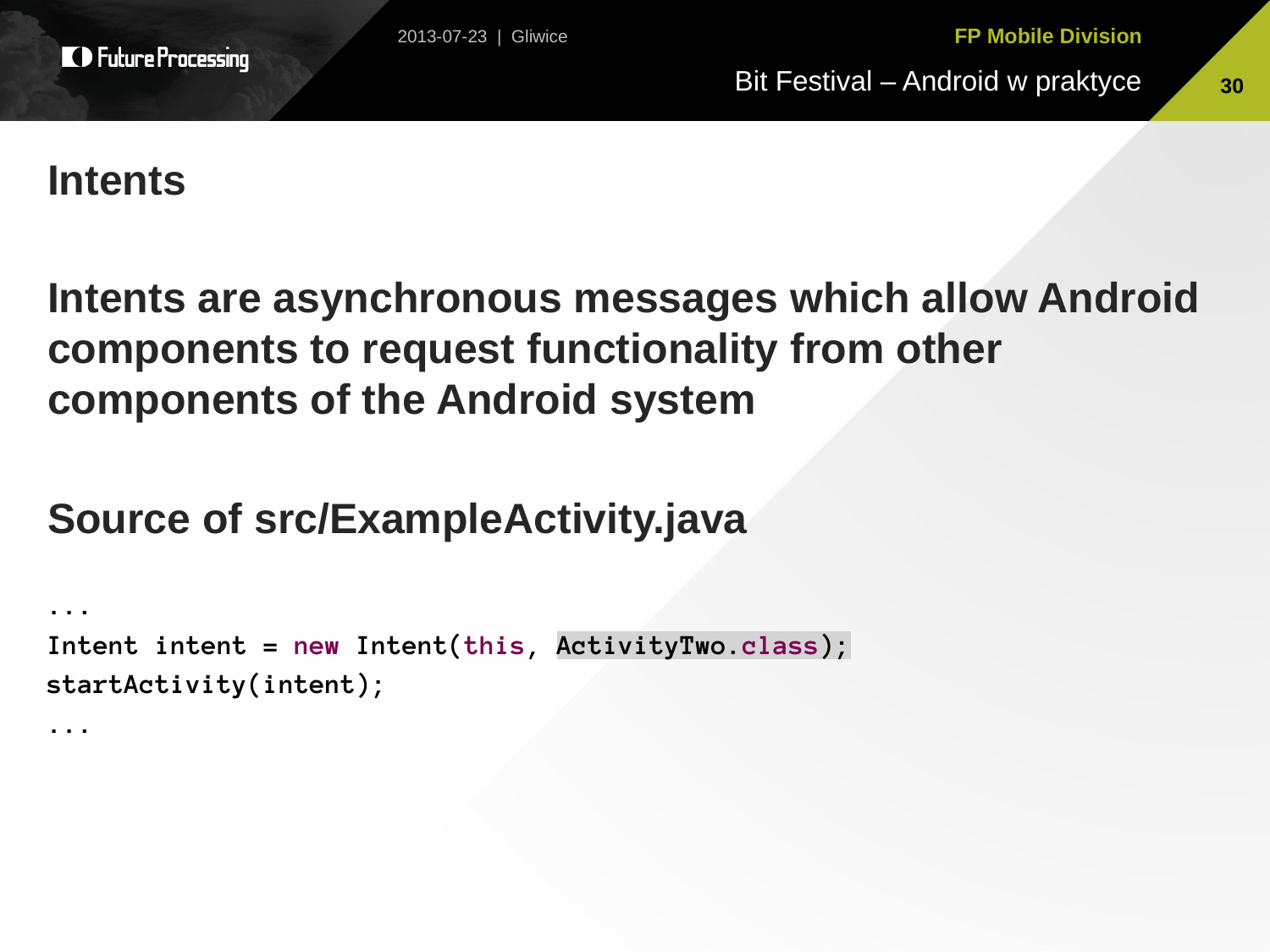

2013-07-23  |  Gliwice
30
Intents

Intents are asynchronous messages which allow Android components to request functionality from other components of the Android system

Source of src/ExampleActivity.java

...
Intent intent = new Intent(this, ActivityTwo.class);
startActivity(intent);
...